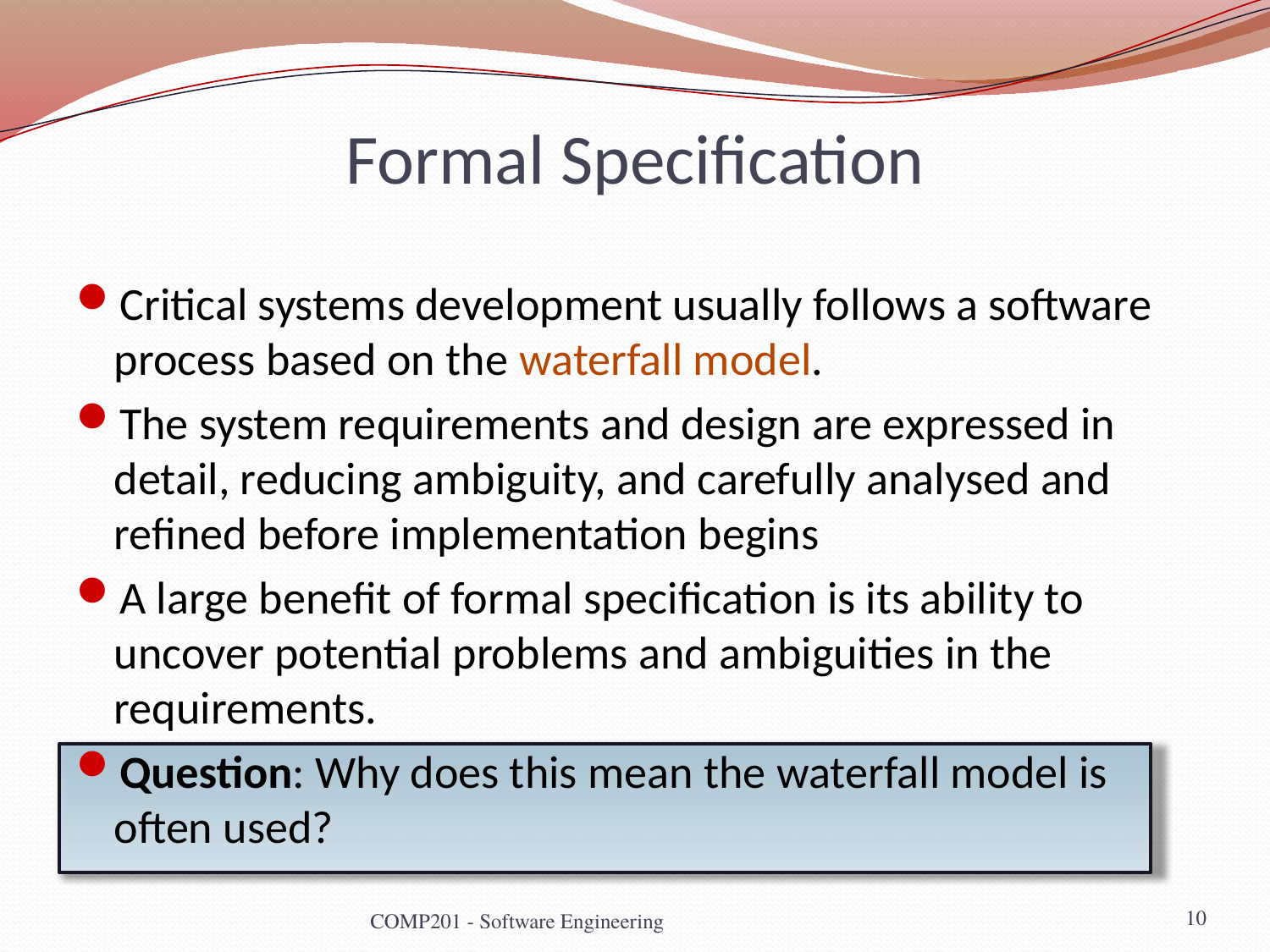

# Formal Specification
Critical systems development usually follows a software process based on the waterfall model.
The system requirements and design are expressed in detail, reducing ambiguity, and carefully analysed and refined before implementation begins
A large benefit of formal specification is its ability to uncover potential problems and ambiguities in the requirements.
Question: Why does this mean the waterfall model is often used?

COMP201 - Software Engineering
10